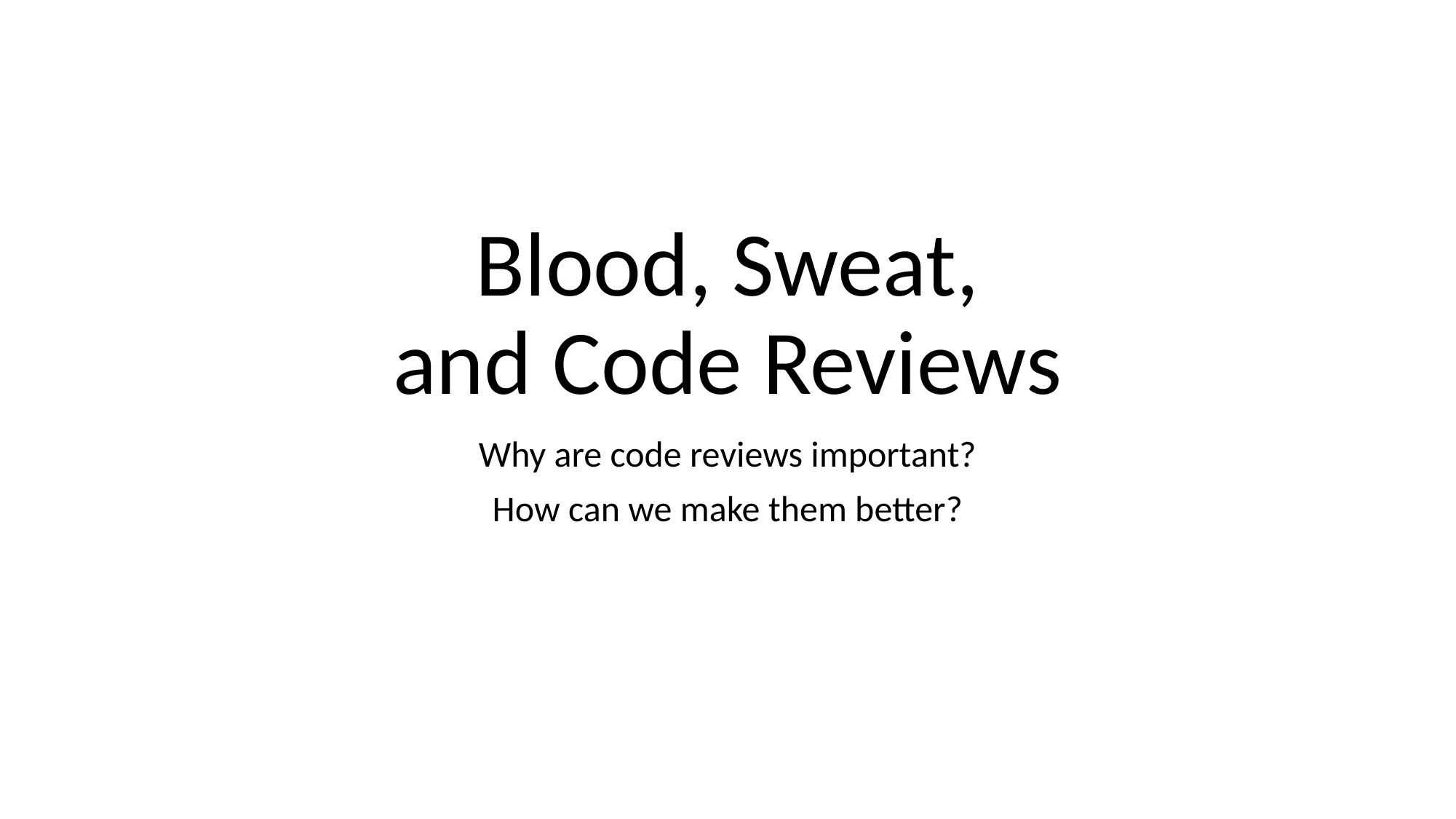

# Blood, Sweat, and Code Reviews
Why are code reviews important?
How can we make them better?